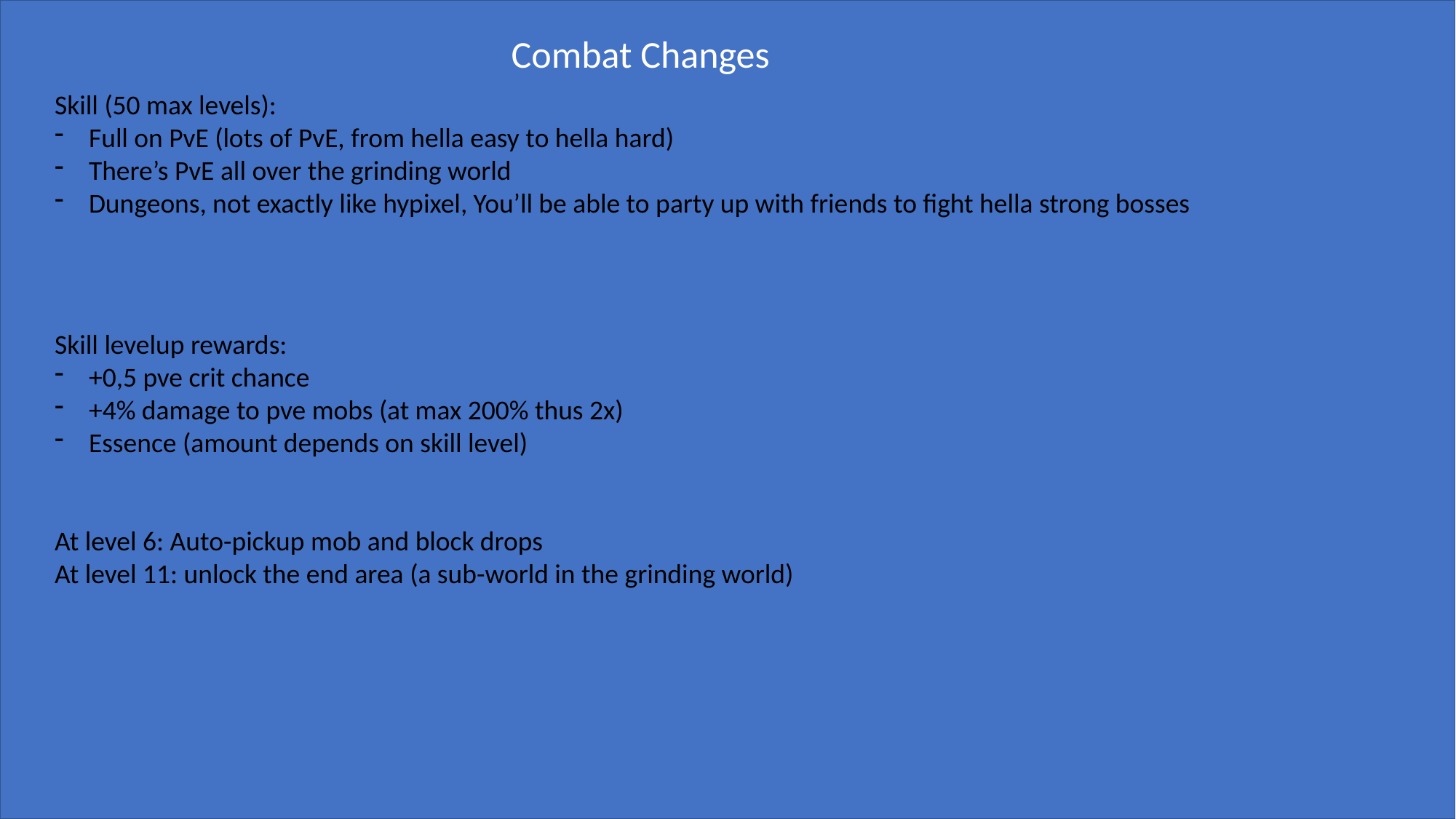

Combat Changes
Skill (50 max levels):
Full on PvE (lots of PvE, from hella easy to hella hard)
There’s PvE all over the grinding world
Dungeons, not exactly like hypixel, You’ll be able to party up with friends to fight hella strong bosses
Skill levelup rewards:
+0,5 pve crit chance
+4% damage to pve mobs (at max 200% thus 2x)
Essence (amount depends on skill level)

At level 6: Auto-pickup mob and block drops
At level 11: unlock the end area (a sub-world in the grinding world)